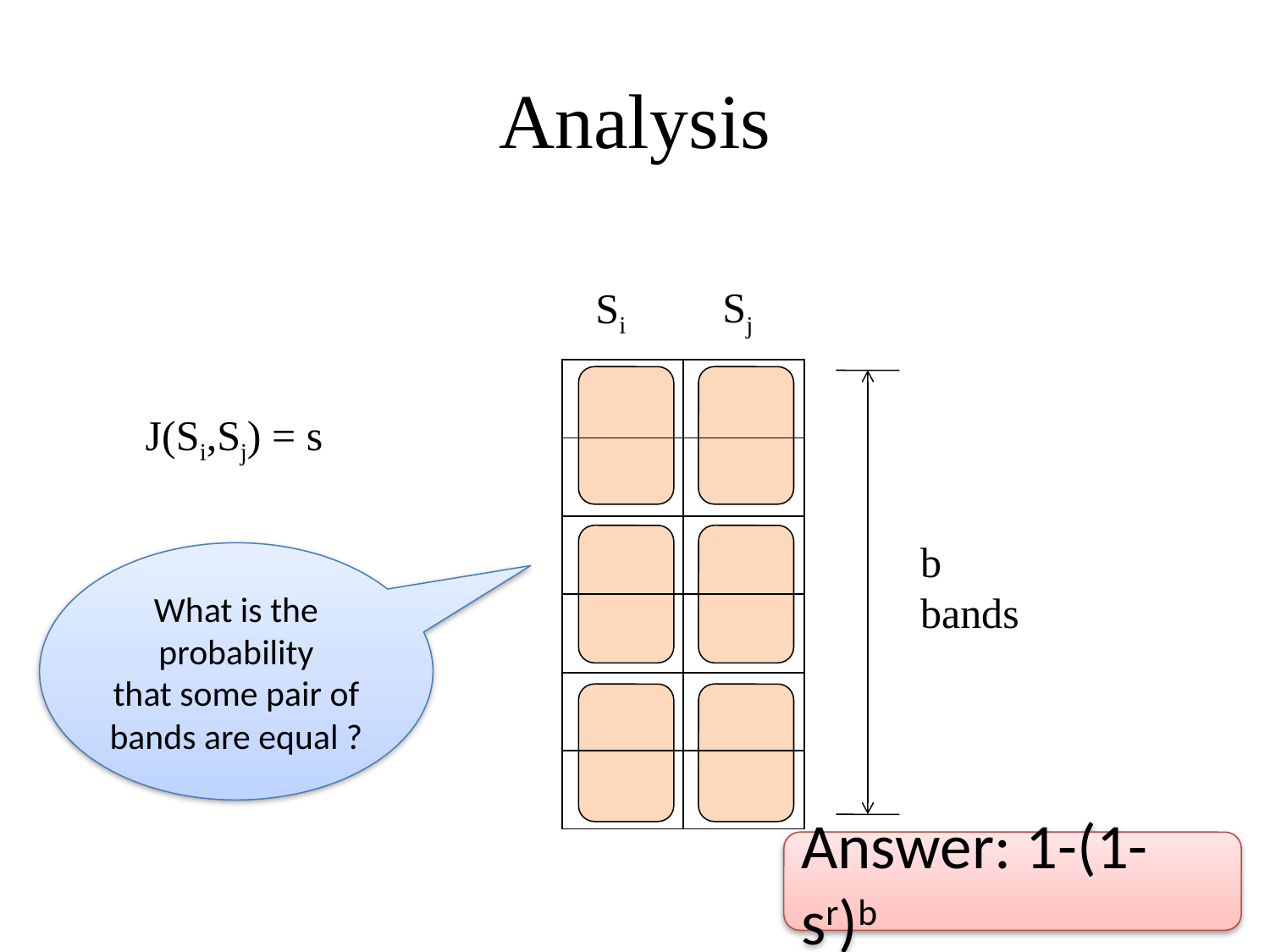

# Analysis
Sj
Si
|  |  |
| --- | --- |
|  |  |
|  |  |
|  |  |
|  |  |
|  |  |

J(Si,Sj) = s

b
bands
What is the
probability
that some pair of
bands are equal ?

Answer: 1-(1-sr)b
69